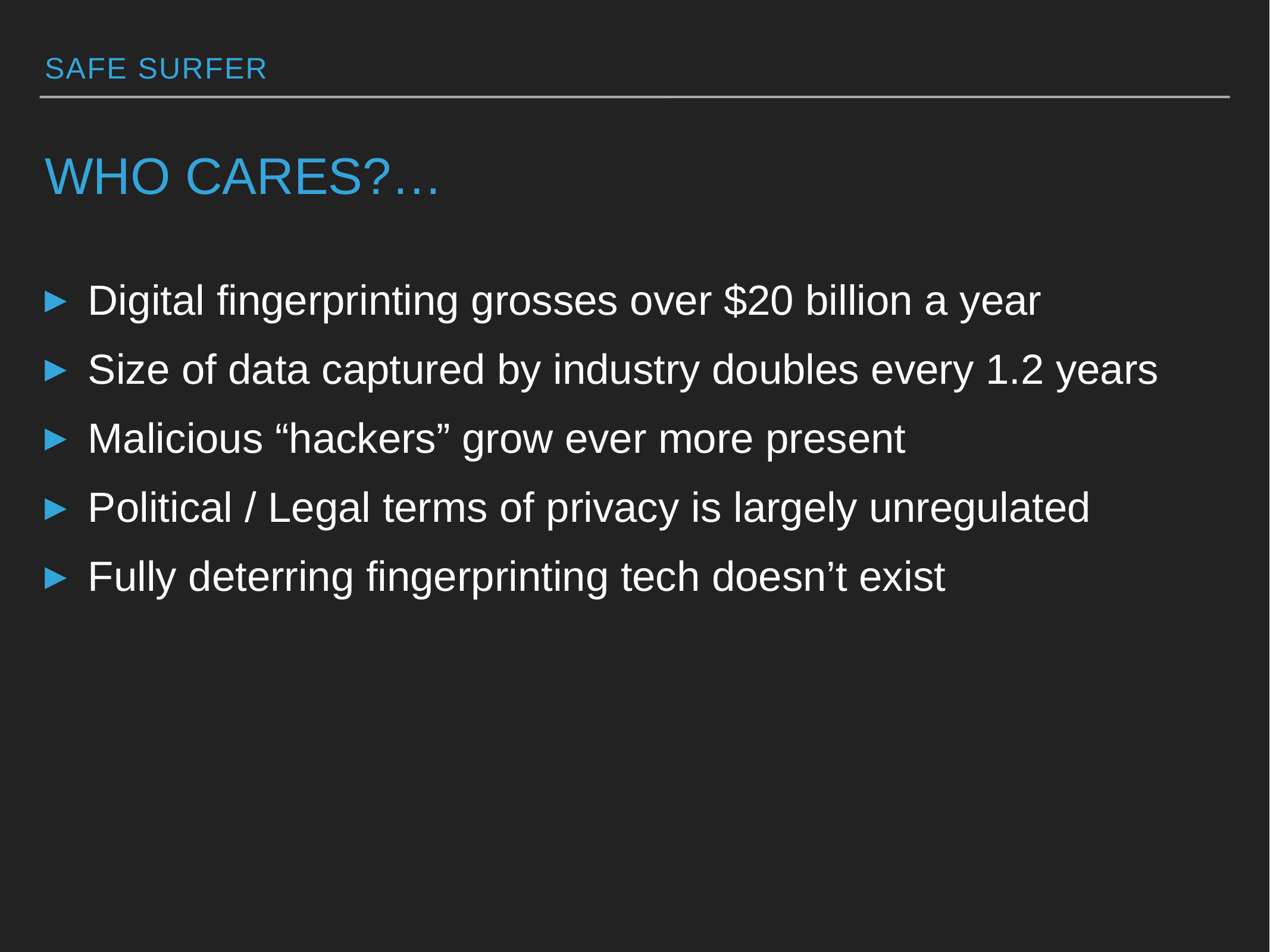

Safe Surfer
# Who Cares?…
Digital fingerprinting grosses over $20 billion a year
Size of data captured by industry doubles every 1.2 years
Malicious “hackers” grow ever more present
Political / Legal terms of privacy is largely unregulated
Fully deterring fingerprinting tech doesn’t exist